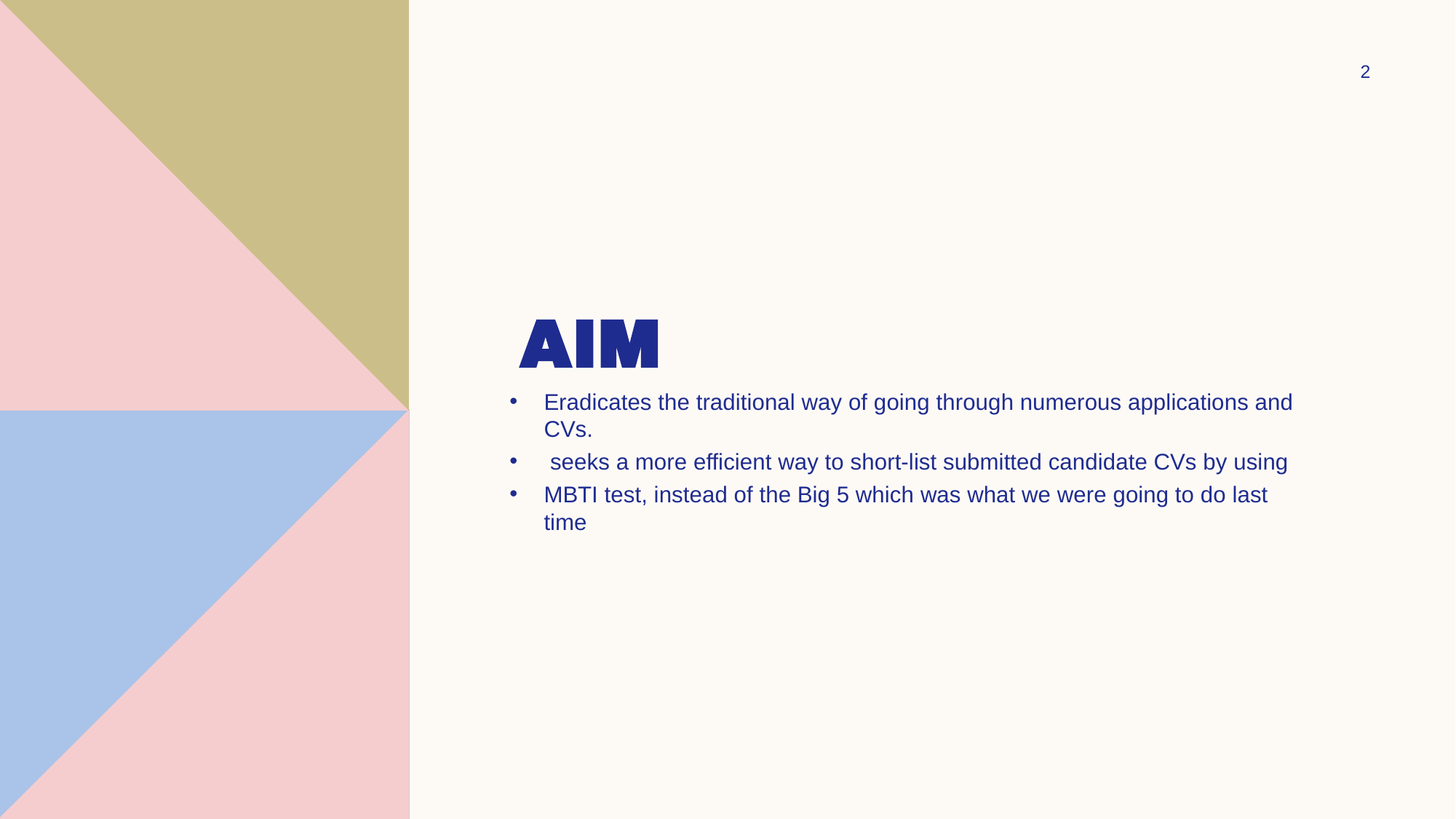

2
# AIM
Eradicates the traditional way of going through numerous applications and CVs.
 seeks a more efficient way to short-list submitted candidate CVs by using
MBTI test, instead of the Big 5 which was what we were going to do last time